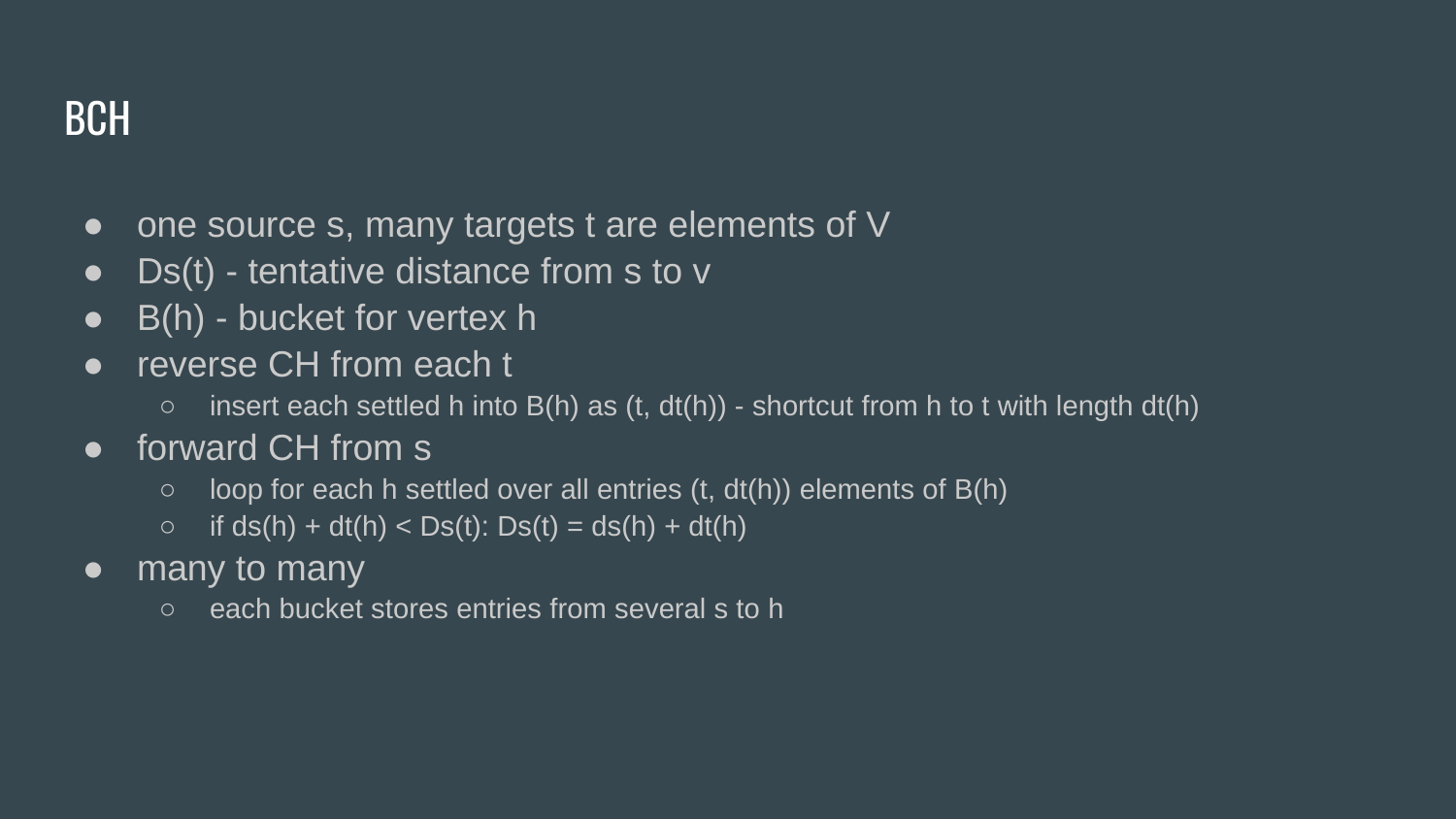

# BCH
one source s, many targets t are elements of V
Ds(t) - tentative distance from s to v
B(h) - bucket for vertex h
reverse CH from each t
insert each settled h into B(h) as (t, dt(h)) - shortcut from h to t with length dt(h)
forward CH from s
loop for each h settled over all entries (t, dt(h)) elements of B(h)
if ds(h) + dt(h) < Ds(t): Ds(t) = ds(h) + dt(h)
many to many
each bucket stores entries from several s to h